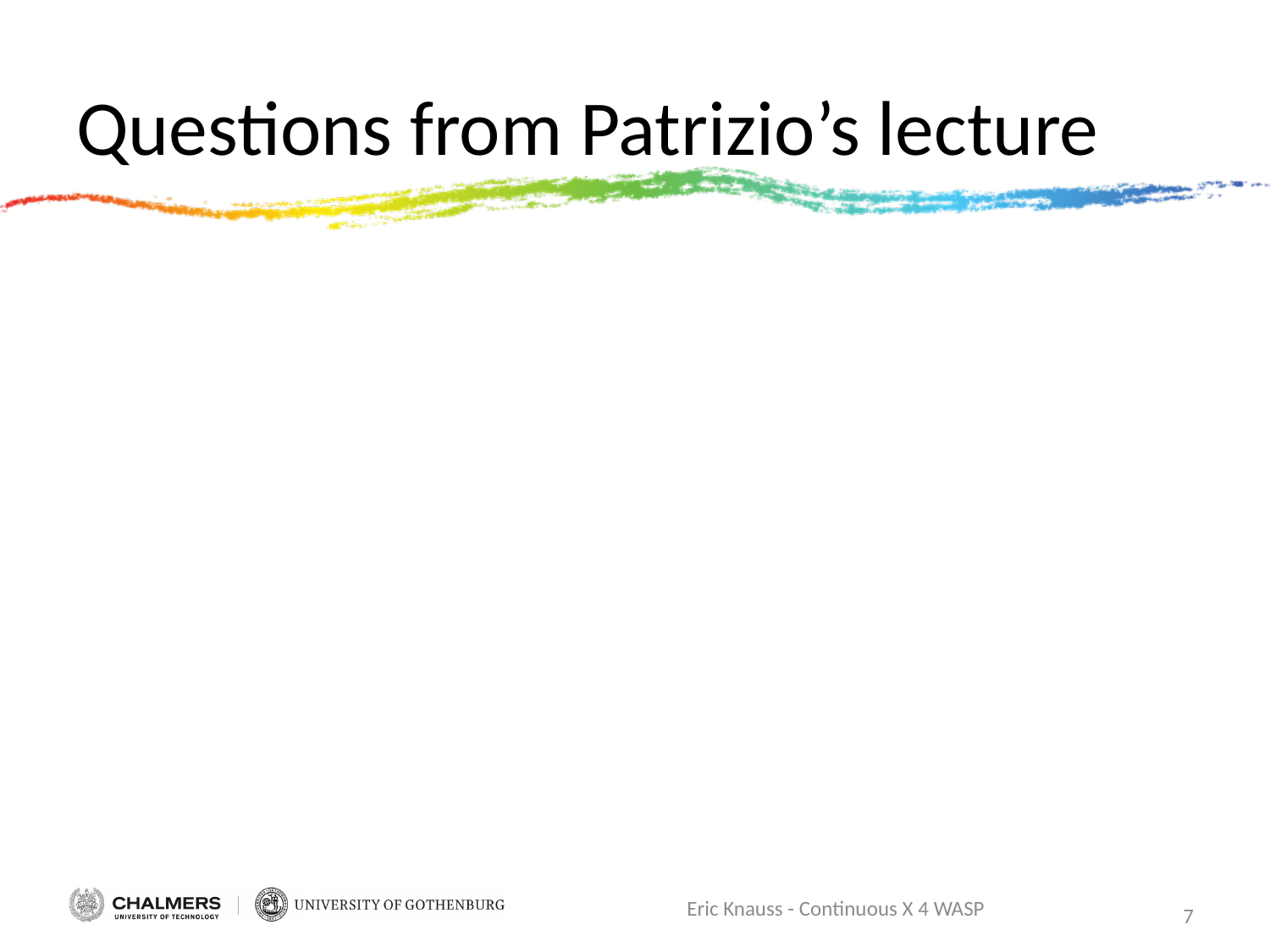

# Questions from Patrizio’s lecture

Eric Knauss - Continuous X 4 WASP
7